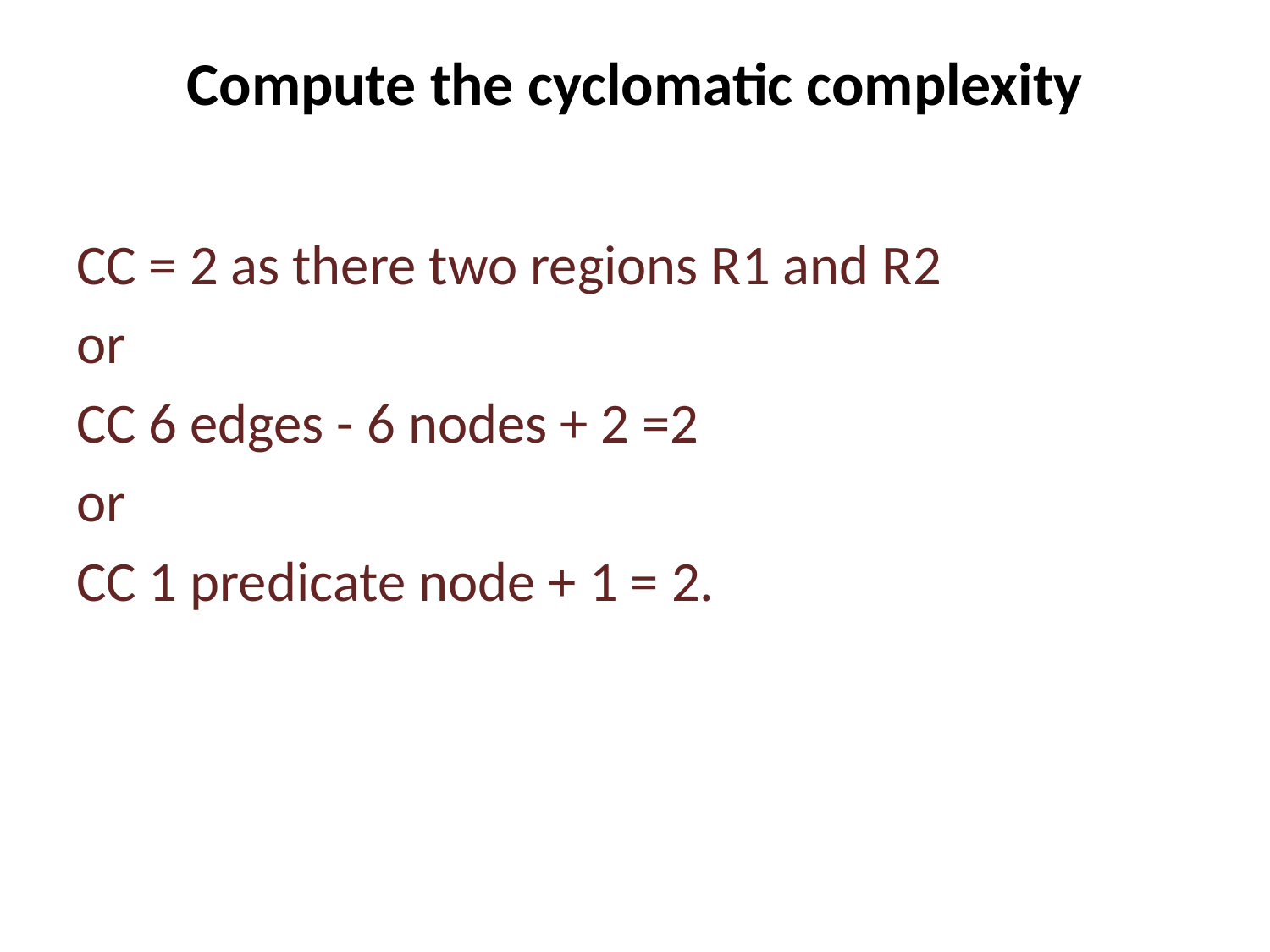

# Compute the cyclomatic complexity
CC = 2 as there two regions R1 and R2
or
CC 6 edges - 6 nodes + 2 =2
or
CC 1 predicate node + 1 = 2.